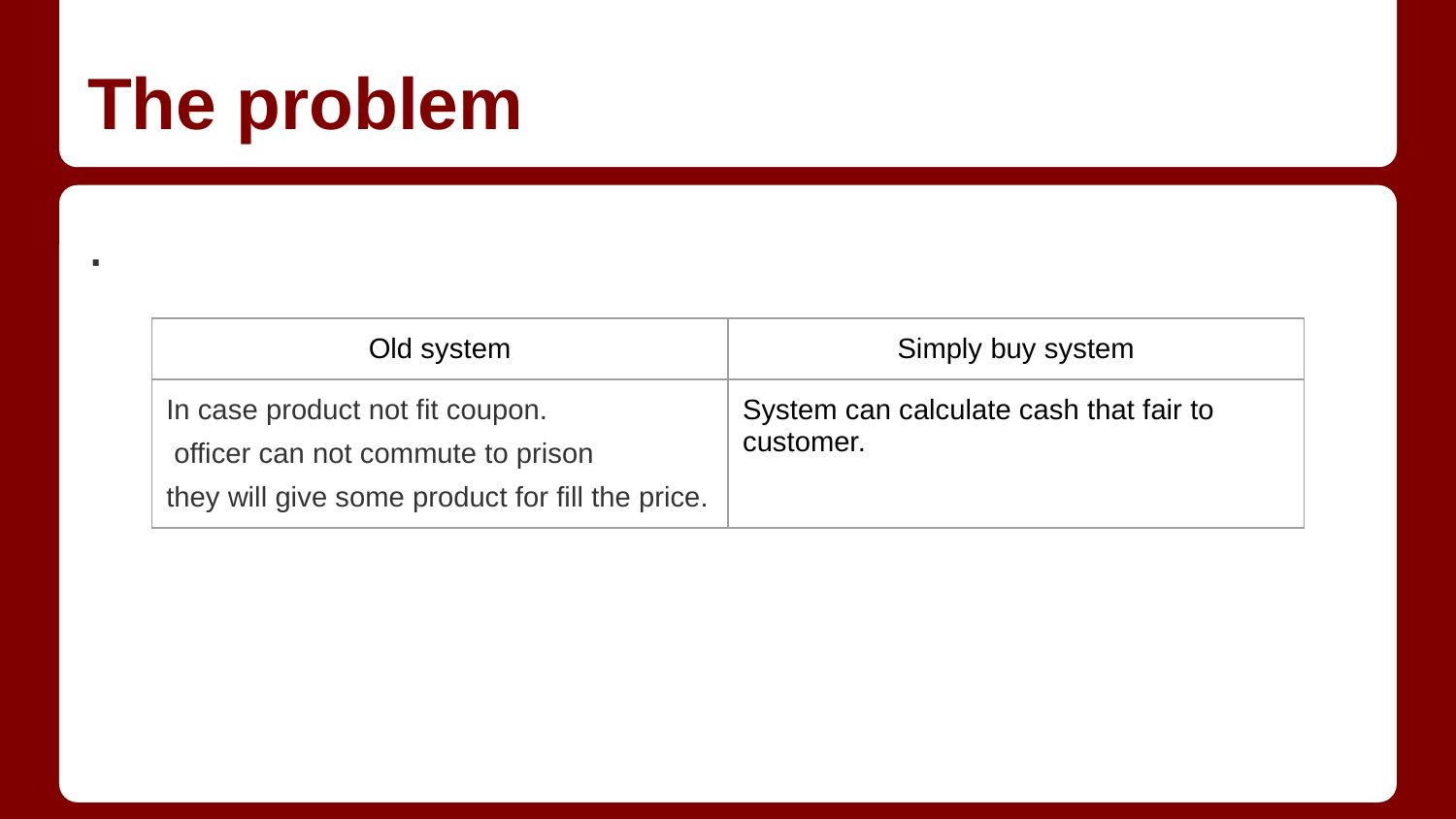

# The problem
.
| Old system | Simply buy system |
| --- | --- |
| In case product not fit coupon. officer can not commute to prison they will give some product for fill the price. | System can calculate cash that fair to customer. |